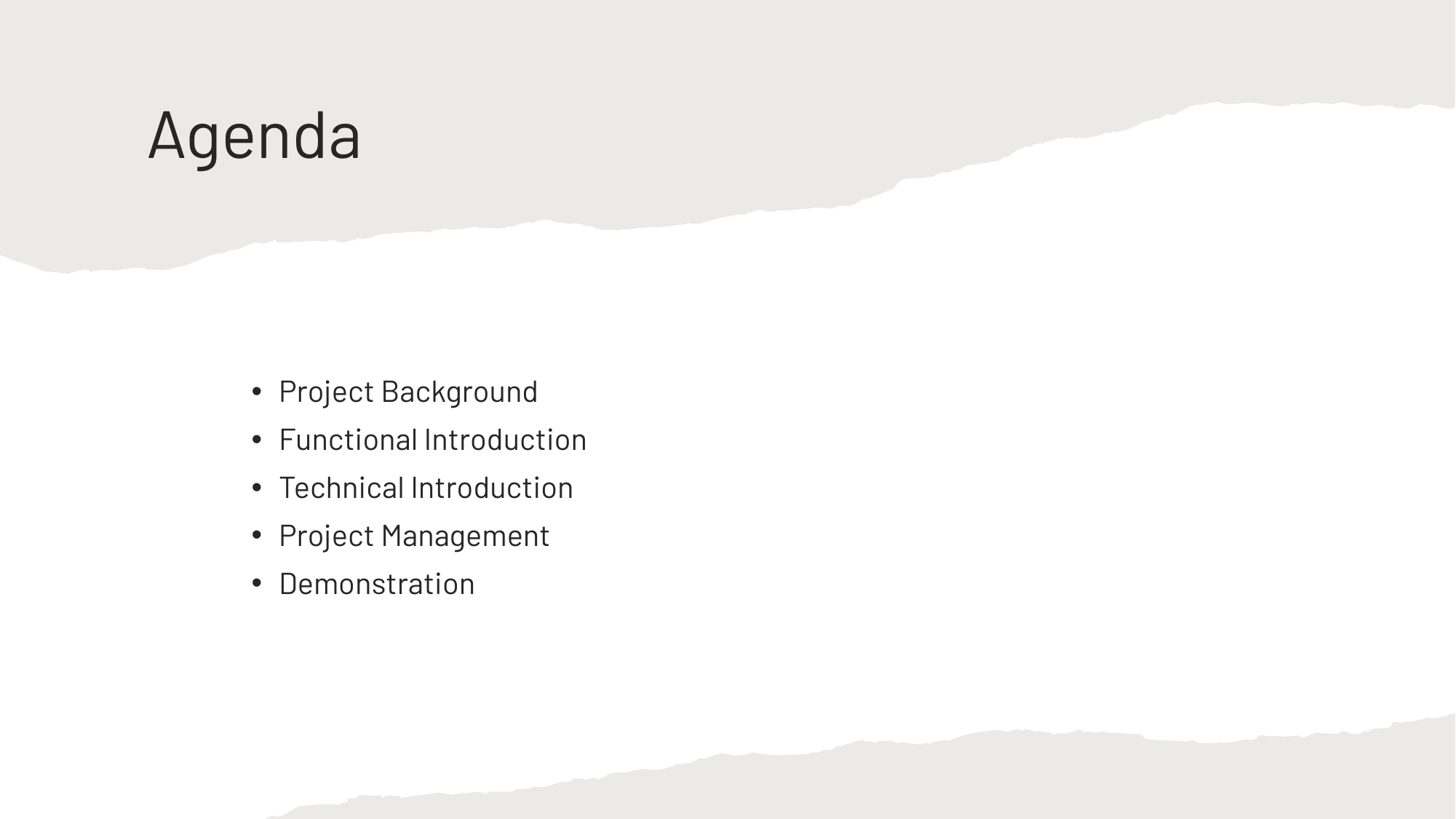

# Agenda
Project Background
Functional Introduction
Technical Introduction
Project Management
Demonstration